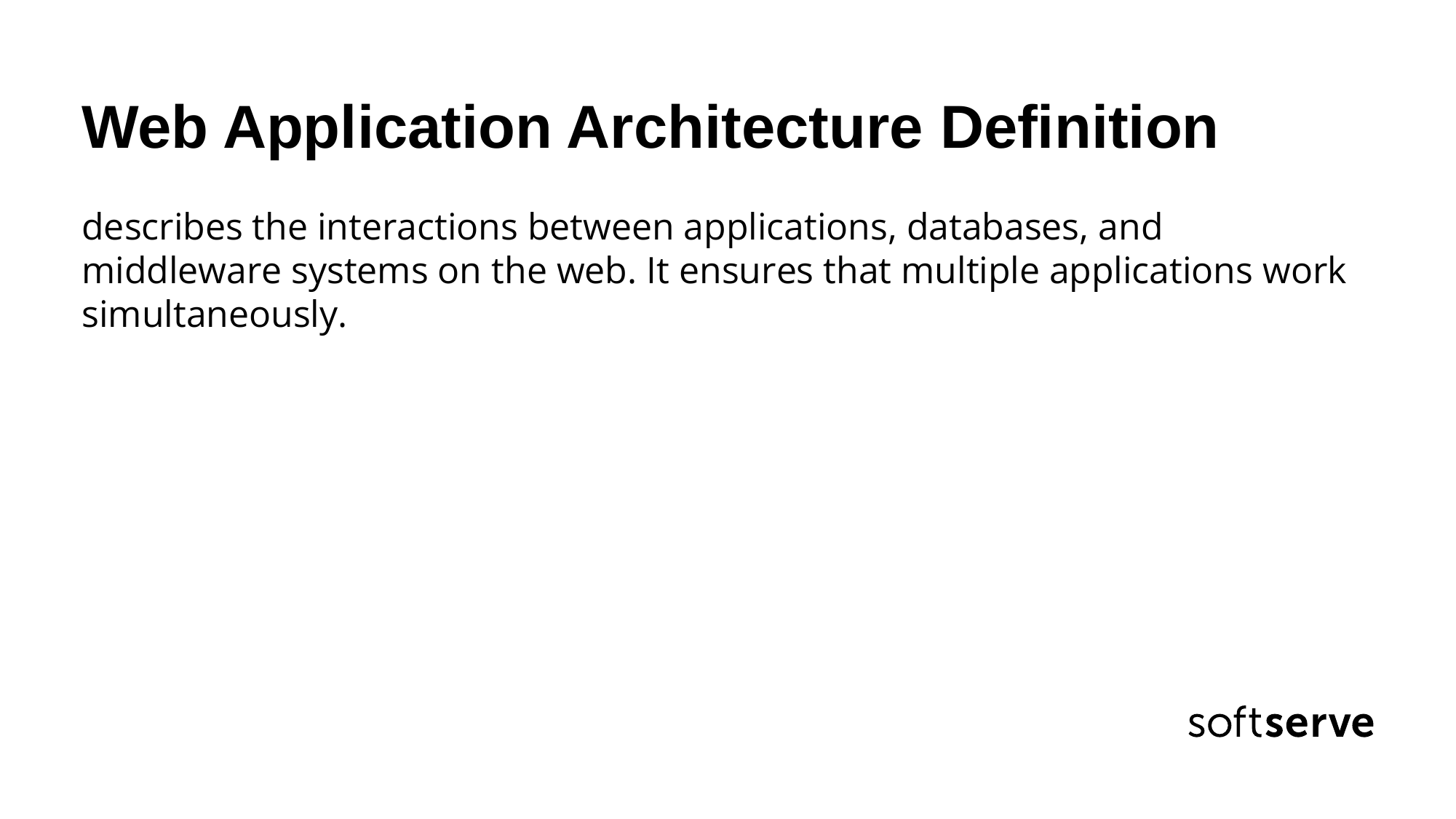

# Web Application Architecture Definition describes the interactions between applications, databases, and middleware systems on the web. It ensures that multiple applications work simultaneously.